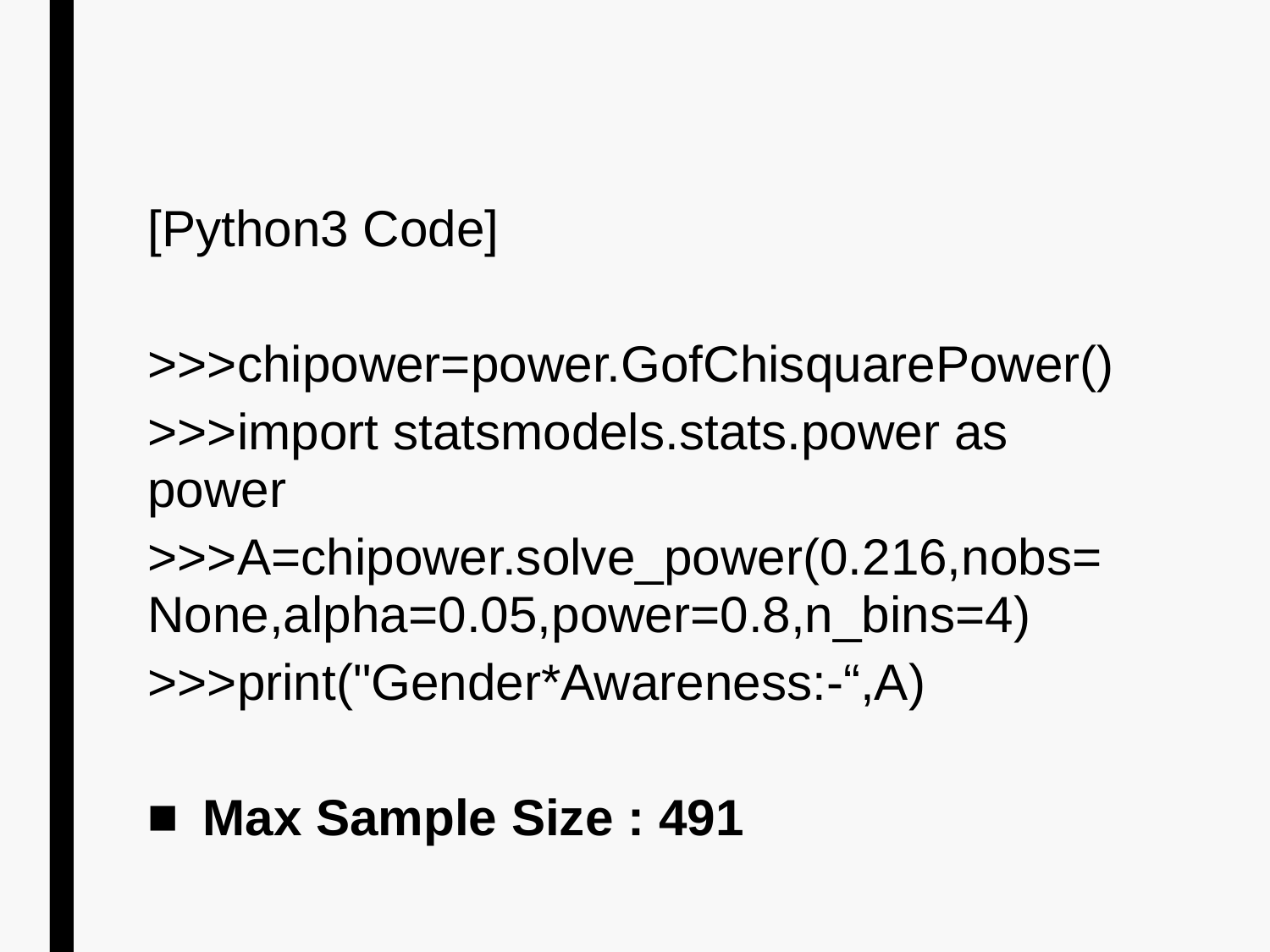

[Python3 Code]

>>>chipower=power.GofChisquarePower()
>>>import statsmodels.stats.power as power
>>>A=chipower.solve_power(0.216,nobs=None,alpha=0.05,power=0.8,n_bins=4)
>>>print("Gender*Awareness:-“,A)

Max Sample Size : 491